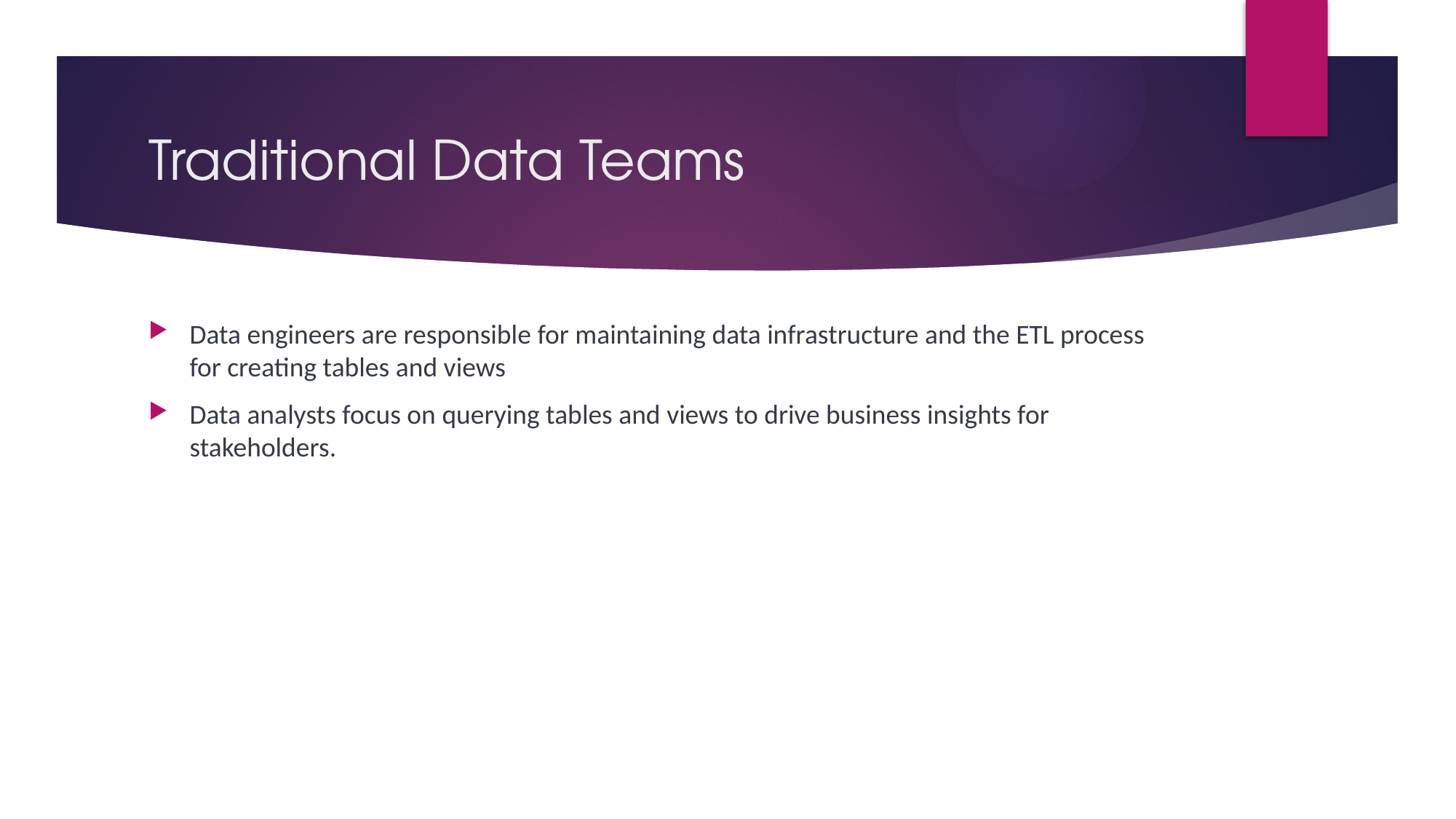

# Traditional Data Teams
Data engineers are responsible for maintaining data infrastructure and the ETL process for creating tables and views
Data analysts focus on querying tables and views to drive business insights for stakeholders.